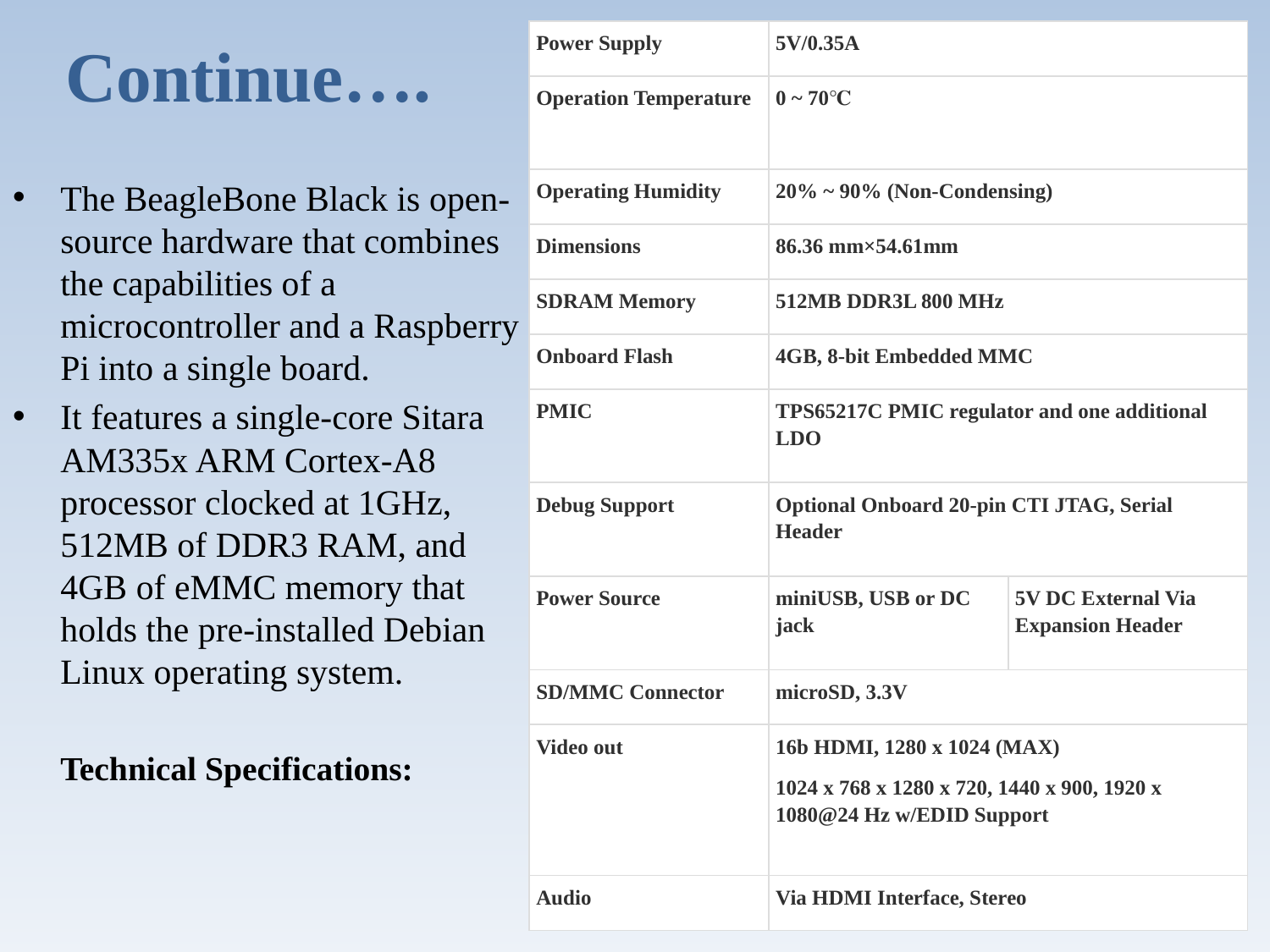

# Continue….
| Power Supply | 5V/0.35A |  |
| --- | --- | --- |
| Operation Temperature | 0 ~ 70℃ |  |
| Operating Humidity | 20% ~ 90% (Non-Condensing) |  |
| Dimensions | 86.36 mm×54.61mm |  |
| SDRAM Memory | 512MB DDR3L 800 MHz |  |
| Onboard Flash | 4GB, 8-bit Embedded MMC |  |
| PMIC | TPS65217C PMIC regulator and one additional LDO |  |
| Debug Support | Optional Onboard 20-pin CTI JTAG, Serial Header |  |
| Power Source | miniUSB, USB or DC jack | 5V DC External Via Expansion Header |
| SD/MMC Connector | microSD, 3.3V |  |
| Video out | 16b HDMI, 1280 x 1024 (MAX) 1024 x 768 x 1280 x 720, 1440 x 900, 1920 x 1080@24 Hz w/EDID Support |  |
| Audio | Via HDMI Interface, Stereo |  |
The BeagleBone Black is open-source hardware that combines the capabilities of a microcontroller and a Raspberry Pi into a single board.
It features a single-core Sitara AM335x ARM Cortex-A8 processor clocked at 1GHz, 512MB of DDR3 RAM, and 4GB of eMMC memory that holds the pre-installed Debian Linux operating system.

	Technical Specifications: